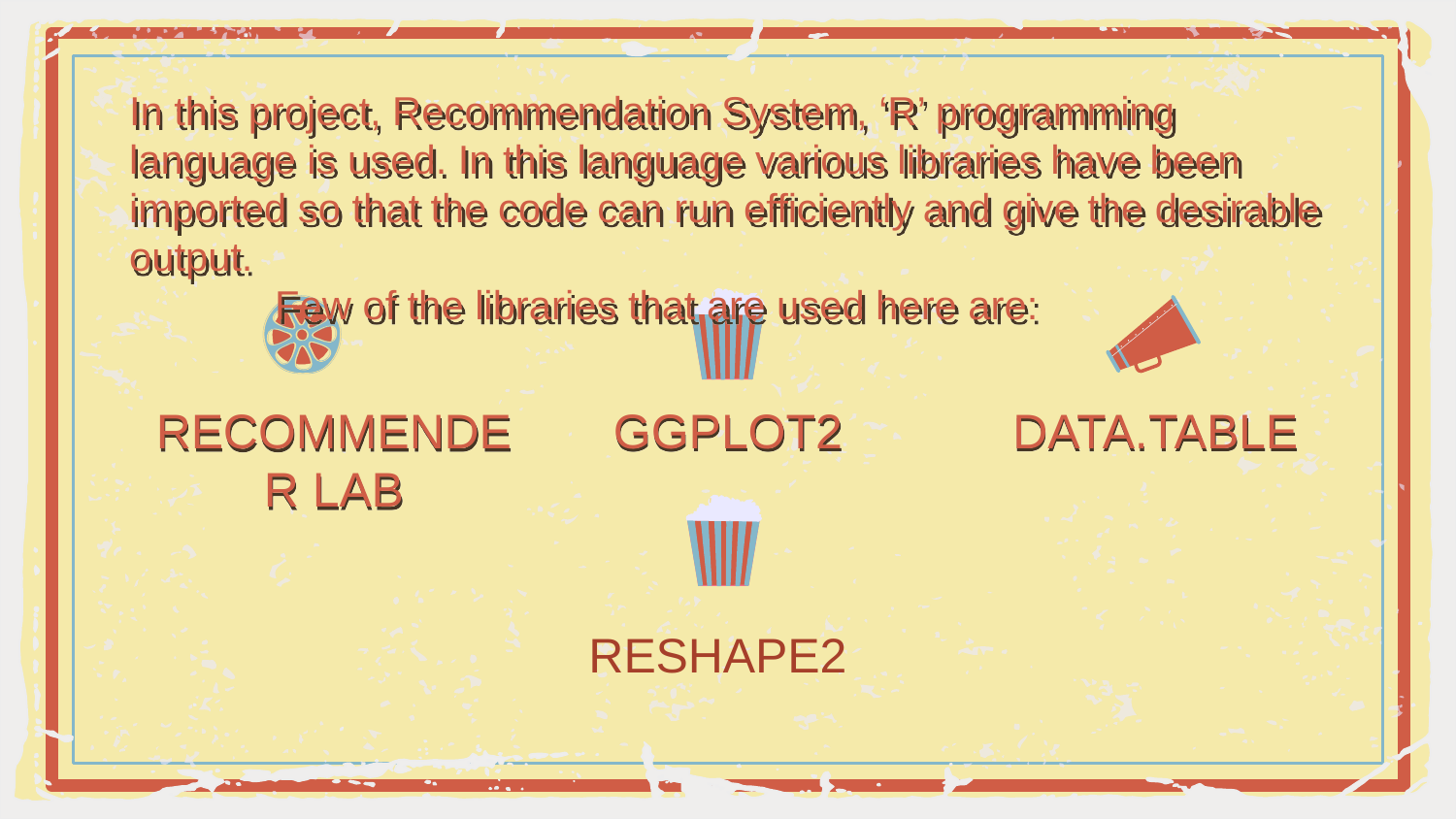

In this project, Recommendation System, ‘R’ programming language is used. In this language various libraries have been imported so that the code can run efficiently and give the desirable output.
	Few of the libraries that are used here are:

# RECOMMENDER LAB
GGPLOT2
DATA.TABLE

RESHAPE2